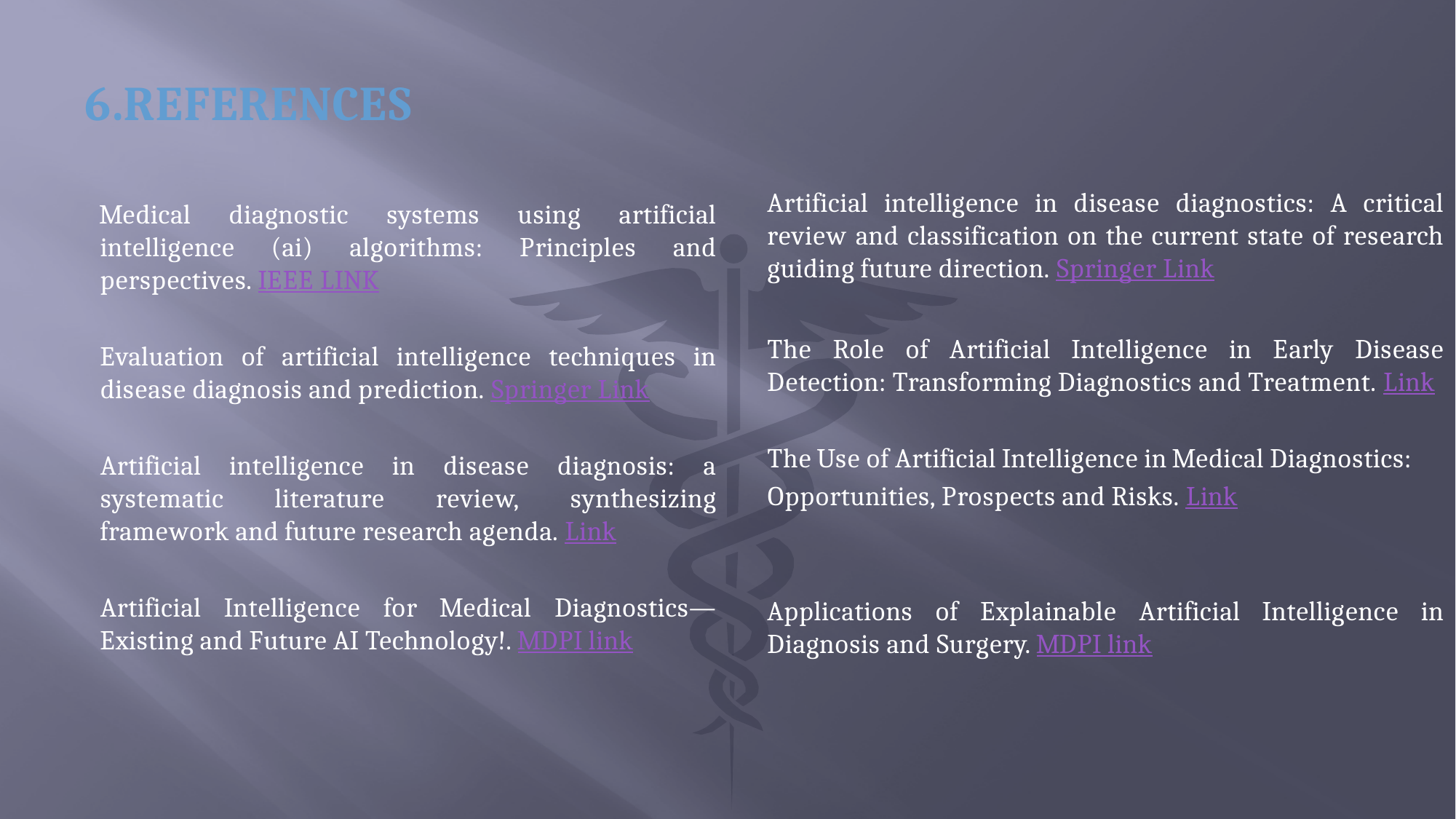

# 6.REFERENCES
Artificial intelligence in disease diagnostics: A critical review and classification on the current state of research guiding future direction. Springer Link

The Role of Artificial Intelligence in Early Disease Detection: Transforming Diagnostics and Treatment. Link

The Use of Artificial Intelligence in Medical Diagnostics:
Opportunities, Prospects and Risks. Link

Applications of Explainable Artificial Intelligence in Diagnosis and Surgery. MDPI link

Medical diagnostic systems using artificial intelligence (ai) algorithms: Principles and perspectives. IEEE LINK

Evaluation of artificial intelligence techniques in disease diagnosis and prediction. Springer Link

Artificial intelligence in disease diagnosis: a systematic literature review, synthesizing framework and future research agenda. Link

Artificial Intelligence for Medical Diagnostics—Existing and Future AI Technology!. MDPI link